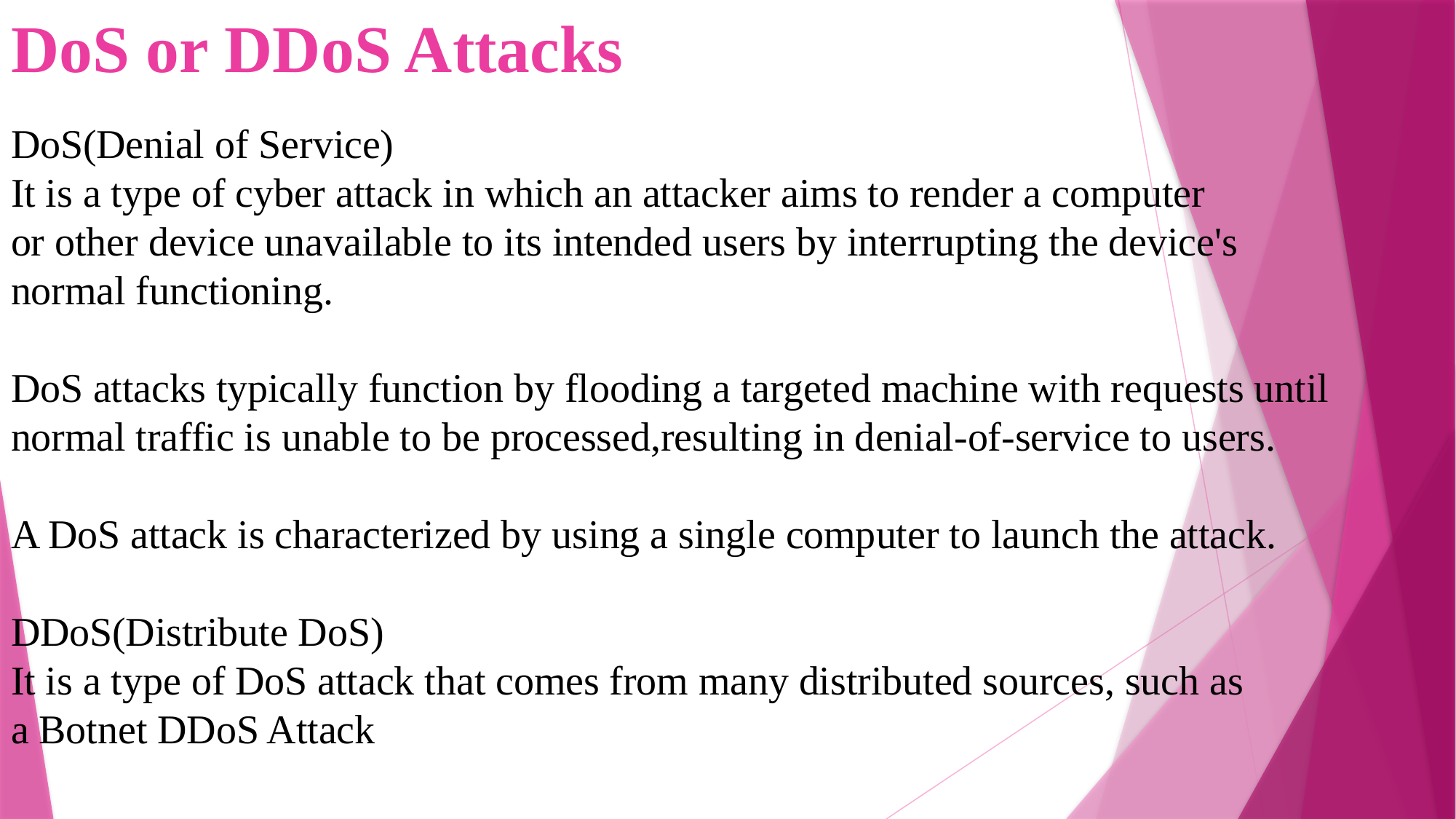

# DoS or DDoS Attacks
DoS(Denial of Service)
It is a type of cyber attack in which an attacker aims to render a computer
or other device unavailable to its intended users by interrupting the device's
normal functioning.

DoS attacks typically function by flooding a targeted machine with requests until
normal traffic is unable to be processed,resulting in denial-of-service to users.

A DoS attack is characterized by using a single computer to launch the attack.

DDoS(Distribute DoS)
It is a type of DoS attack that comes from many distributed sources, such as
a Botnet DDoS Attack